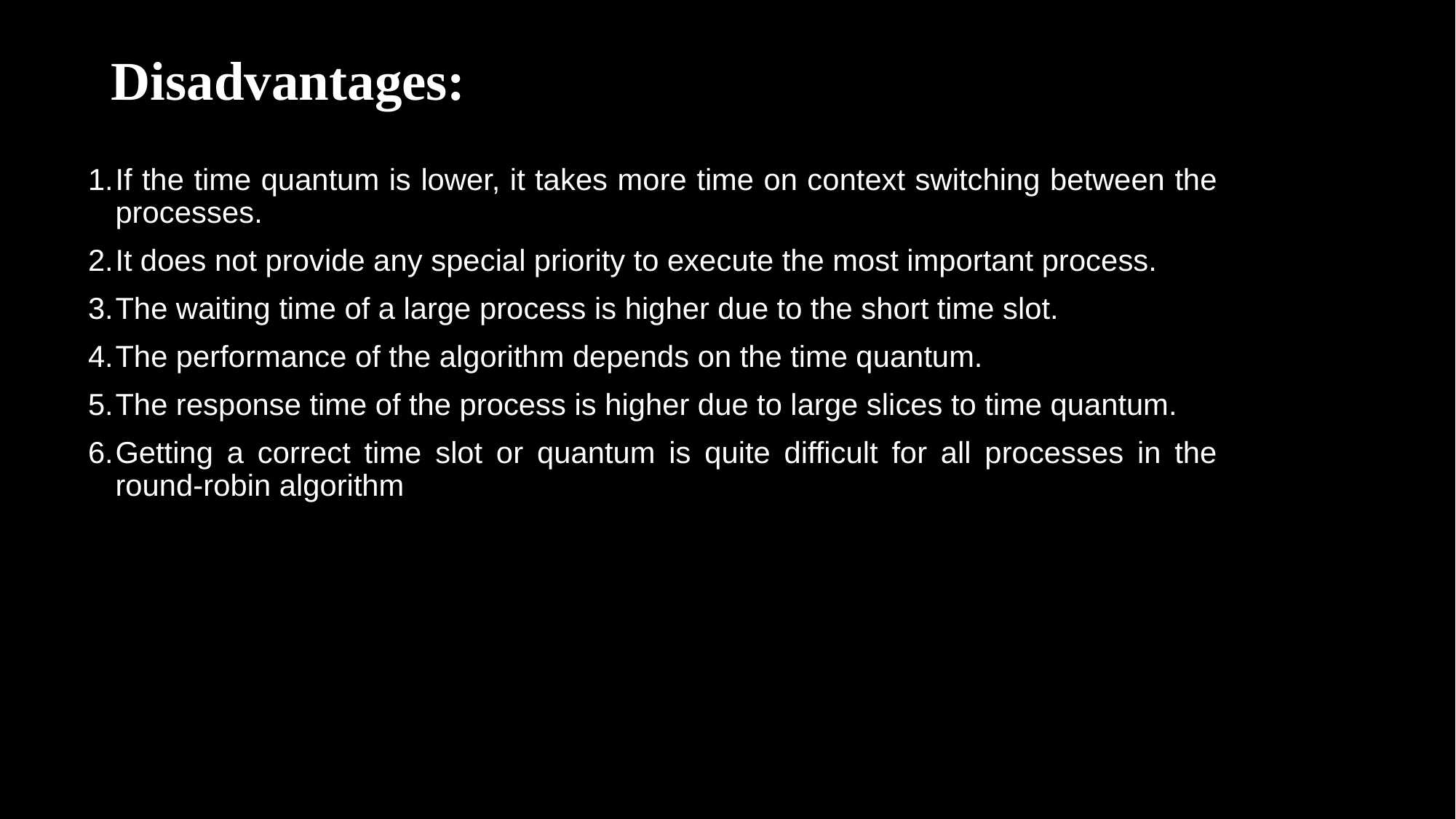

# Disadvantages:
If the time quantum is lower, it takes more time on context switching between the processes.
It does not provide any special priority to execute the most important process.
The waiting time of a large process is higher due to the short time slot.
The performance of the algorithm depends on the time quantum.
The response time of the process is higher due to large slices to time quantum.
Getting a correct time slot or quantum is quite difficult for all processes in the round-robin algorithm